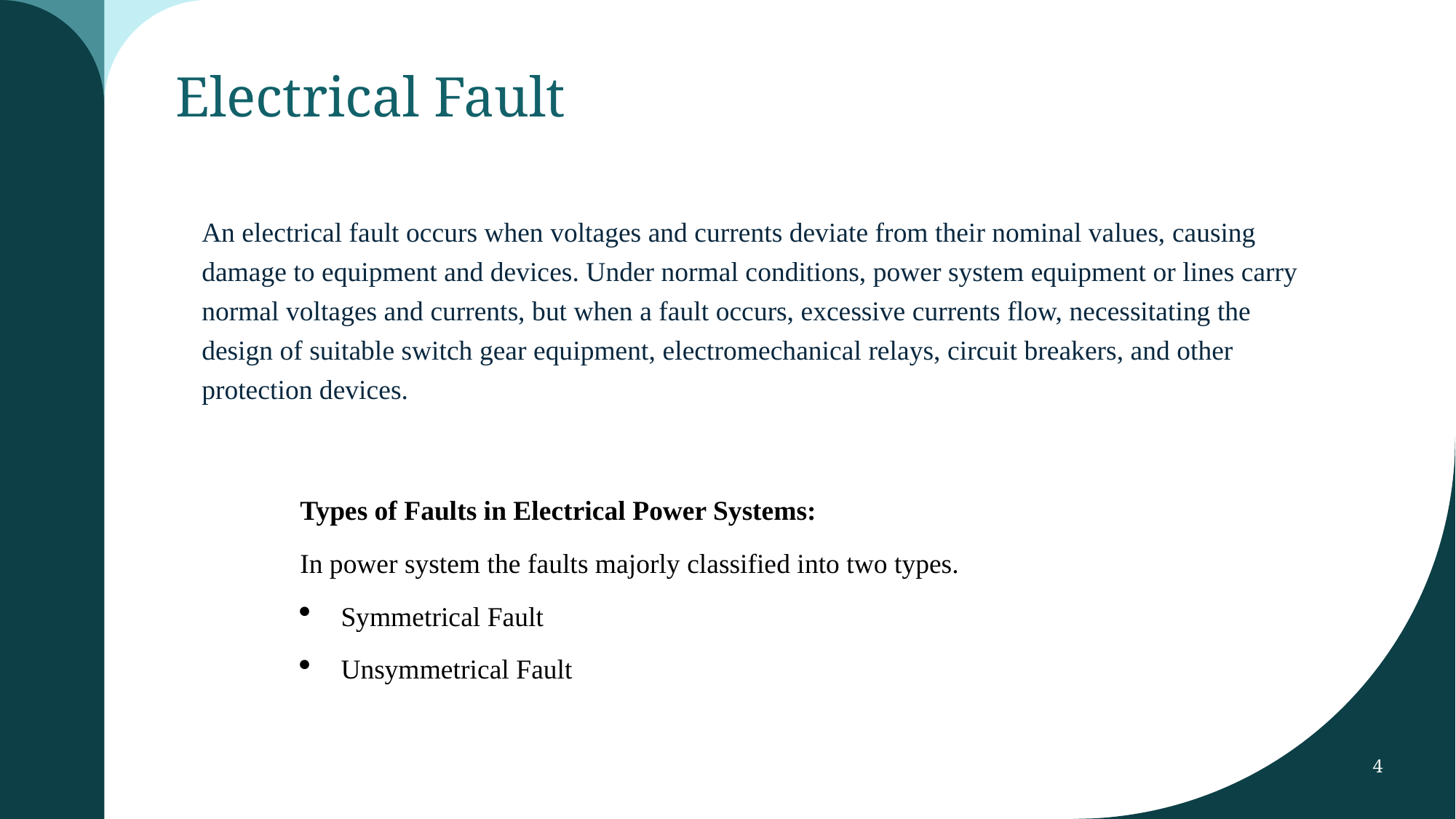

# Electrical Fault
An electrical fault occurs when voltages and currents deviate from their nominal values, causing damage to equipment and devices. Under normal conditions, power system equipment or lines carry normal voltages and currents, but when a fault occurs, excessive currents flow, necessitating the design of suitable switch gear equipment, electromechanical relays, circuit breakers, and other protection devices.
Types of Faults in Electrical Power Systems:
In power system the faults majorly classified into two types.
Symmetrical Fault
Unsymmetrical Fault

4